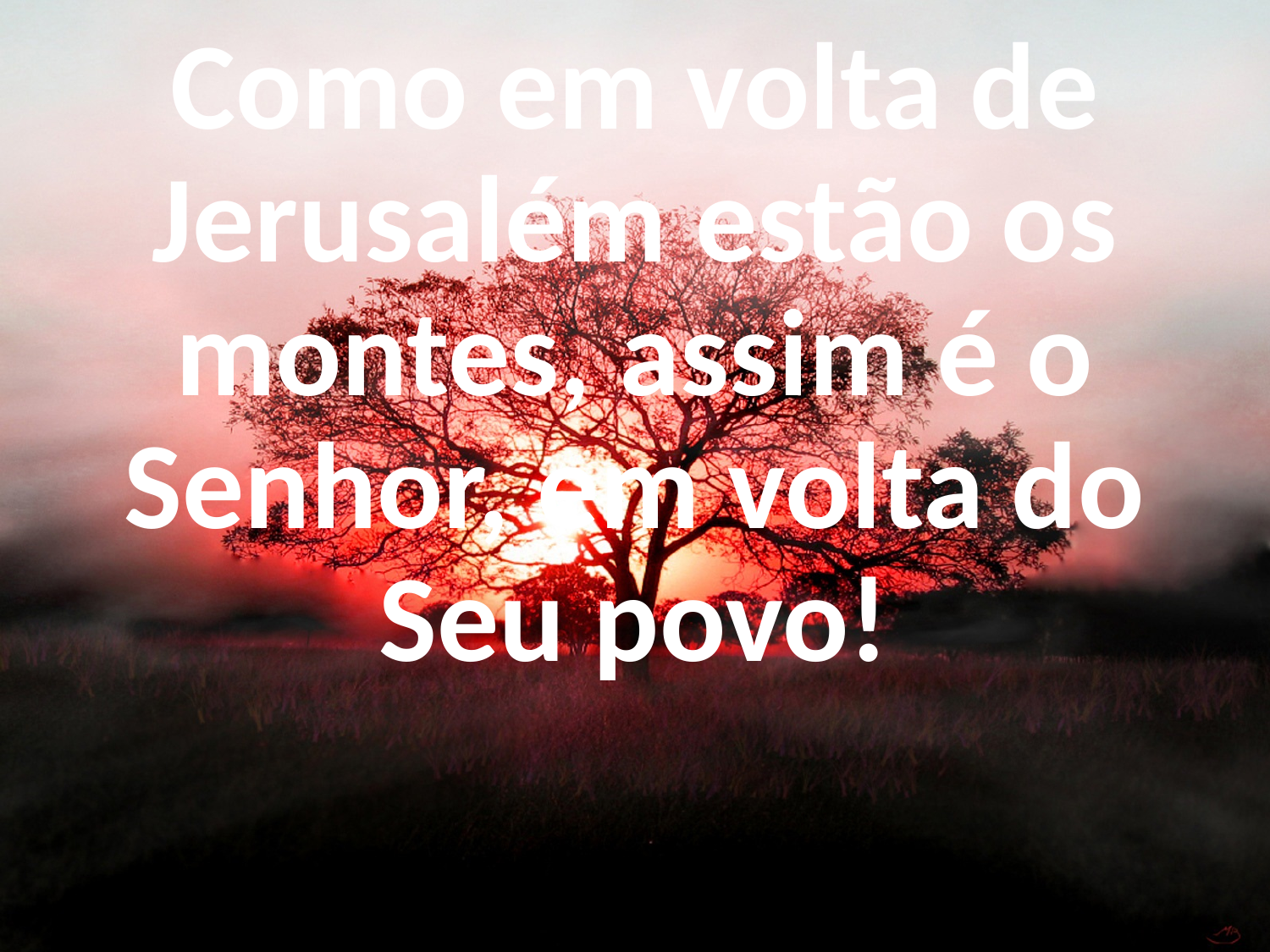

Como em volta de Jerusalém estão os montes, assim é o Senhor, em volta do Seu povo!